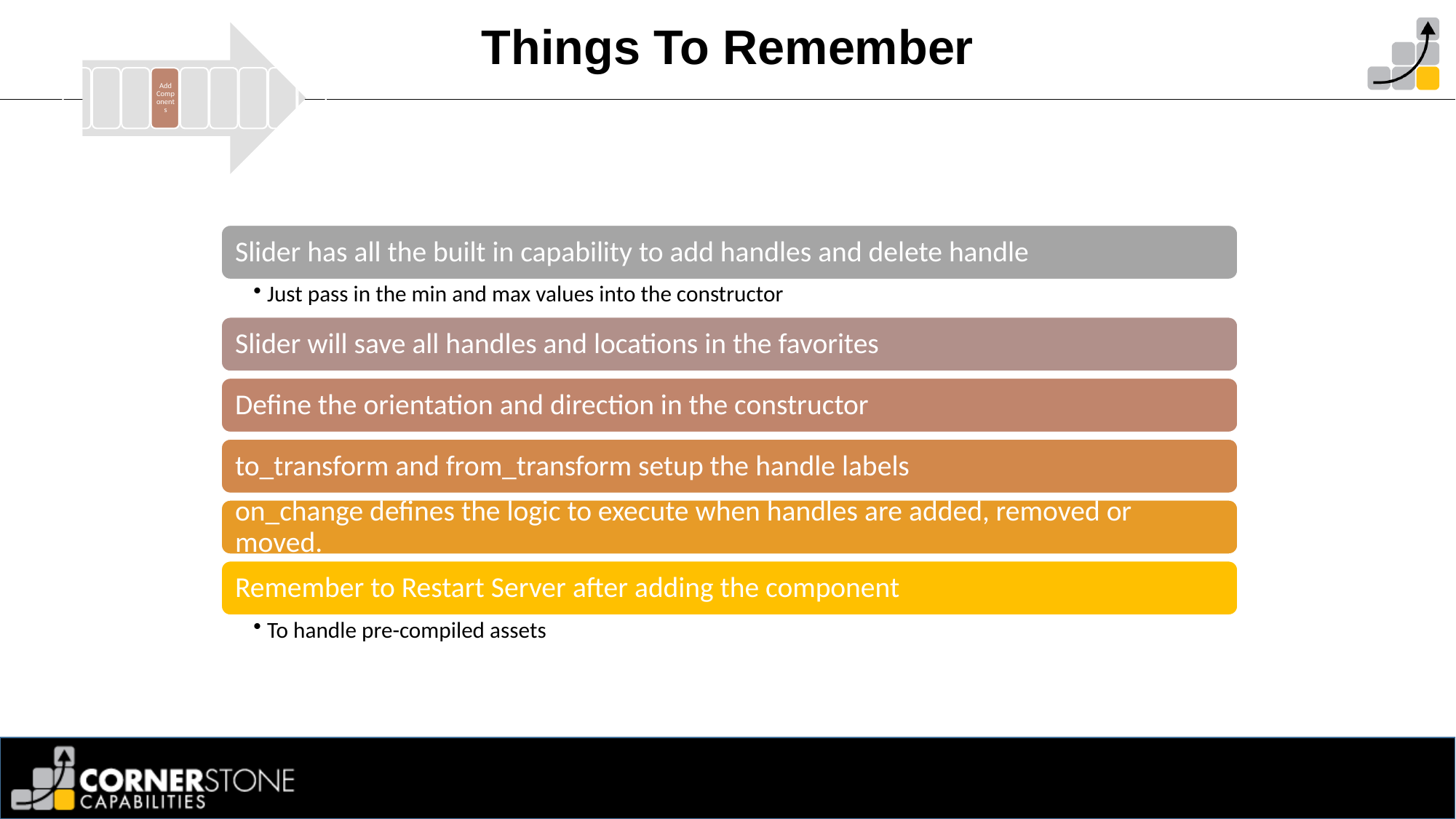

# Things To Remember

Add Components

Slider has all the built in capability to add handles and delete handle
Just pass in the min and max values into the constructor
Slider will save all handles and locations in the favorites
Define the orientation and direction in the constructor
to_transform and from_transform setup the handle labels
on_change defines the logic to execute when handles are added, removed or moved.
Remember to Restart Server after adding the component
To handle pre-compiled assets